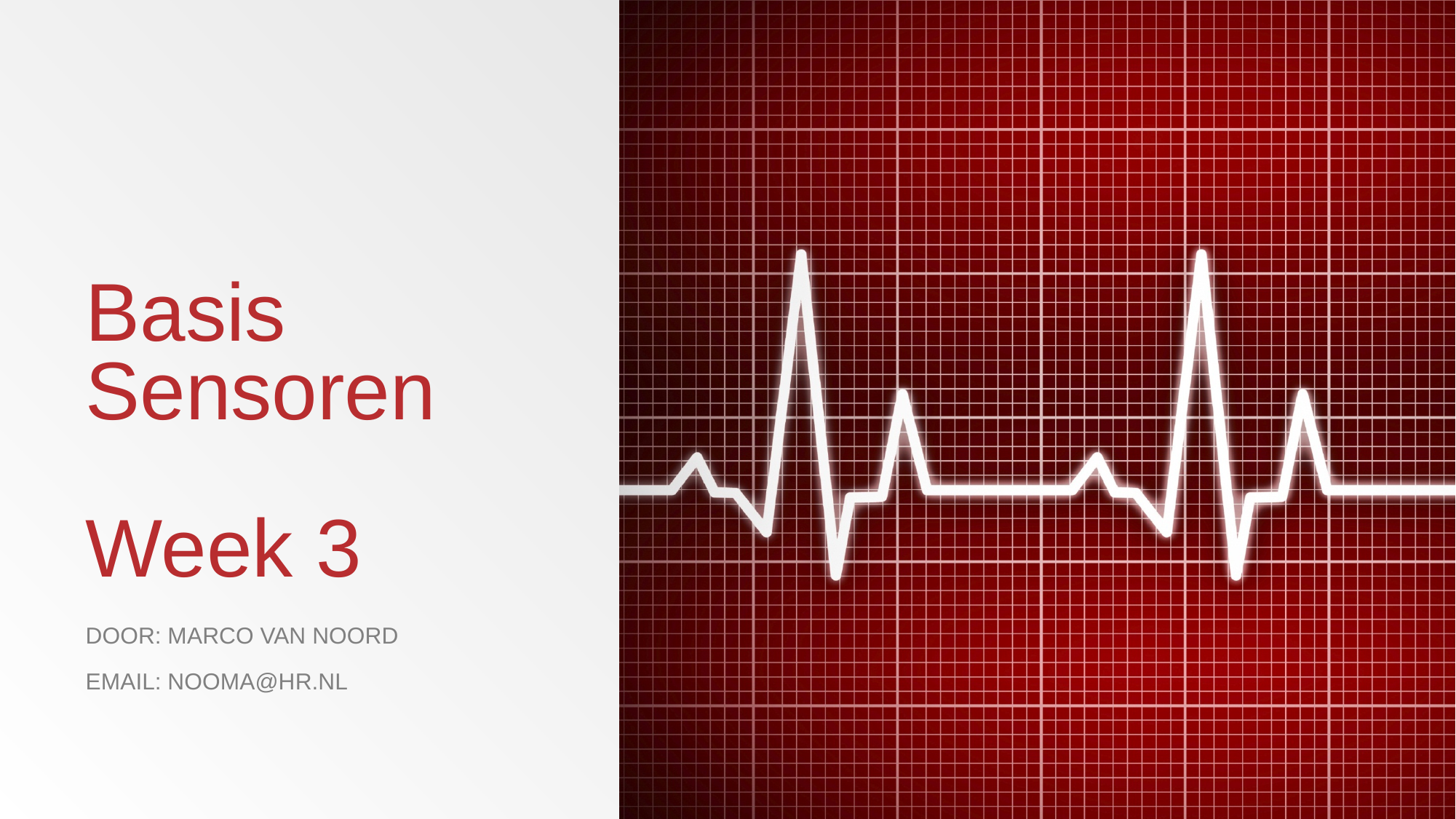

# Basis Sensoren Week 3
Door: marco van Noord
Email: Nooma@hr.nl